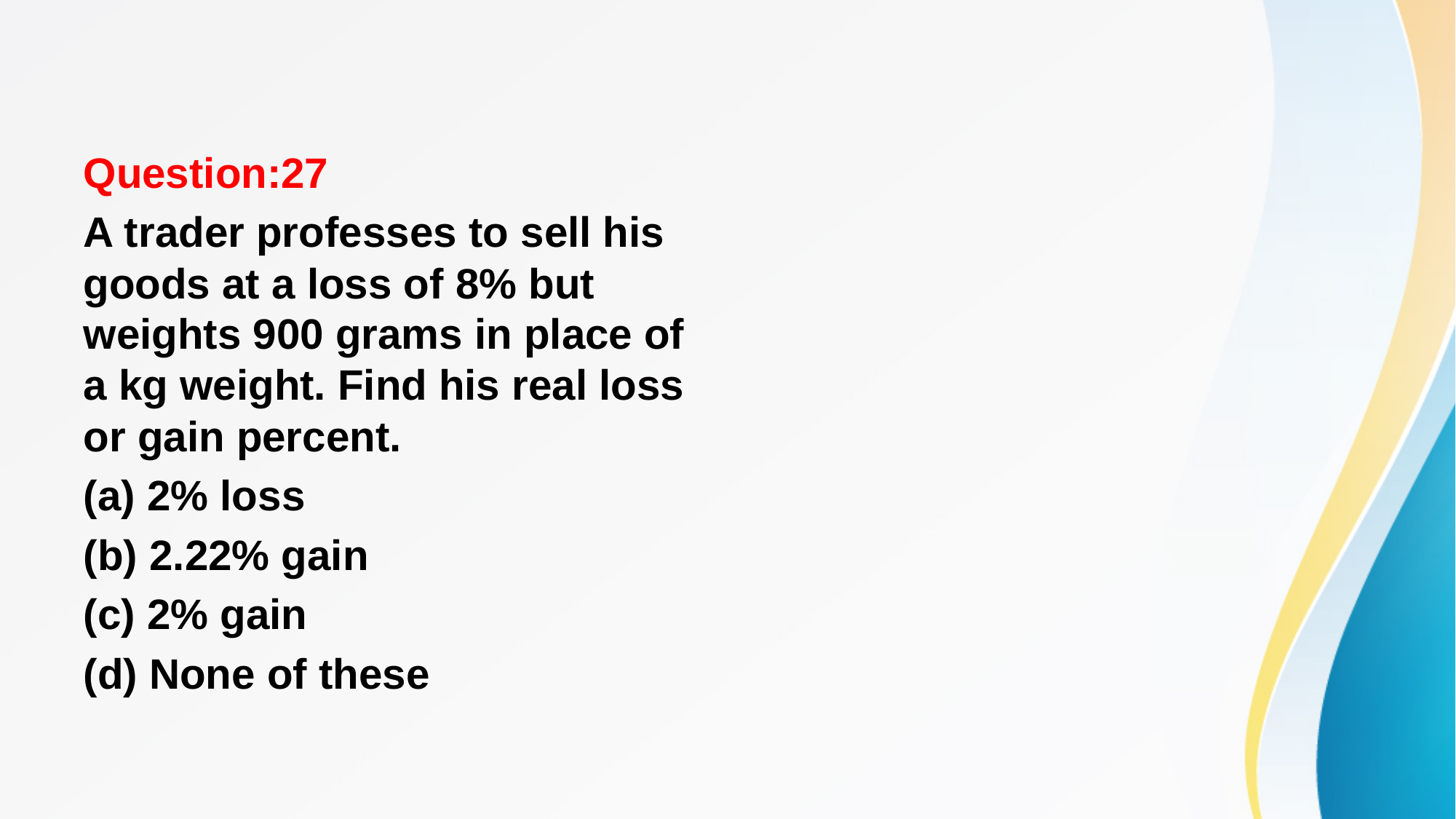

#
Question:27
A trader professes to sell his goods at a loss of 8% but weights 900 grams in place of a kg weight. Find his real loss or gain percent.
(a) 2% loss
(b) 2.22% gain
(c) 2% gain
(d) None of these